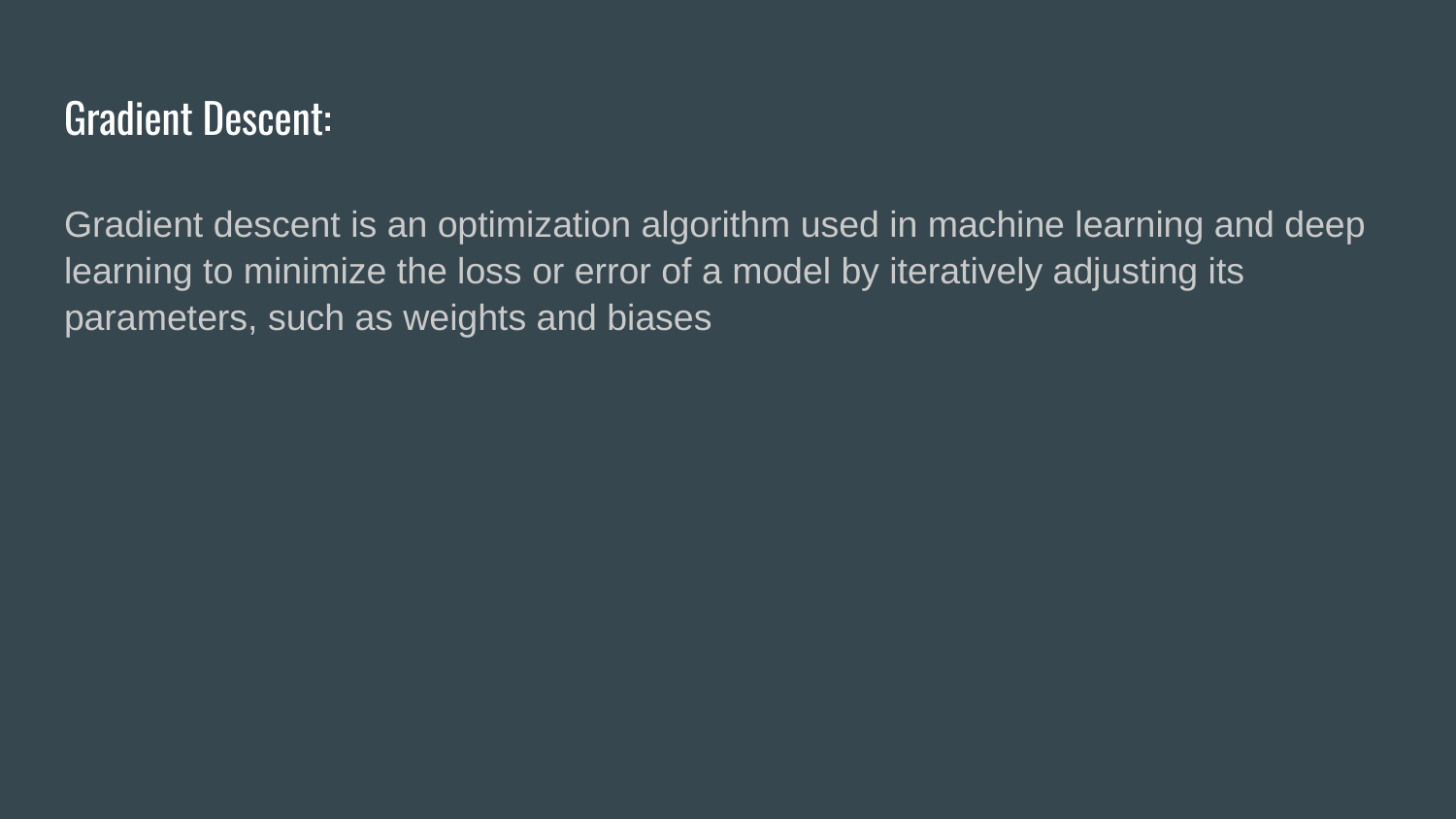

# Gradient Descent:
Gradient descent is an optimization algorithm used in machine learning and deep learning to minimize the loss or error of a model by iteratively adjusting its parameters, such as weights and biases